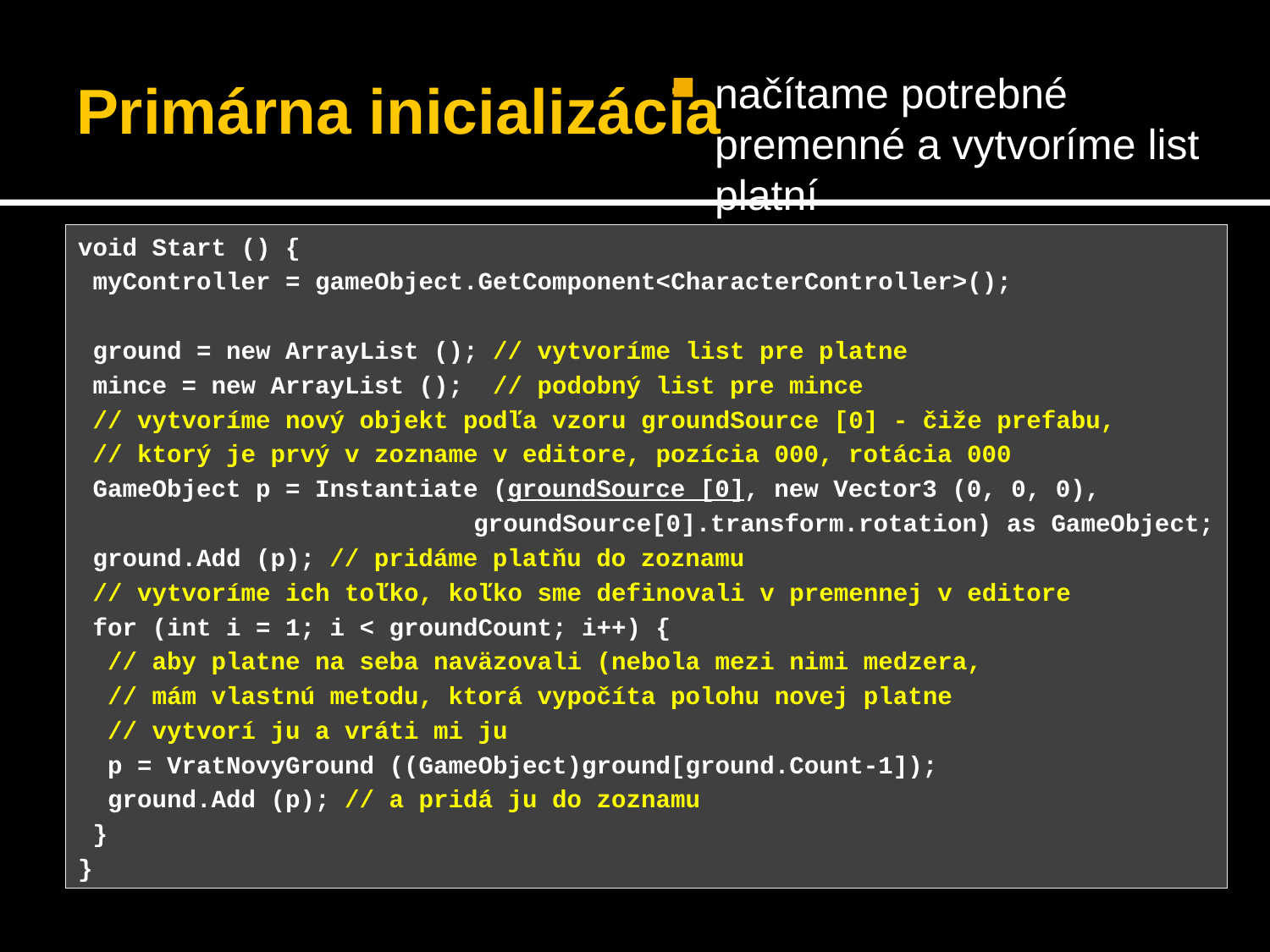

# Primárna inicializácia
načítame potrebné premenné a vytvoríme list platní
void Start () {
 myController = gameObject.GetComponent<CharacterController>();

 ground = new ArrayList (); // vytvoríme list pre platne
 mince = new ArrayList ();  // podobný list pre mince
 // vytvoríme nový objekt podľa vzoru groundSource [0] - čiže prefabu,
 // ktorý je prvý v zozname v editore, pozícia 000, rotácia 000
 GameObject p = Instantiate (groundSource [0], new Vector3 (0, 0, 0),
groundSource[0].transform.rotation) as GameObject;
 ground.Add (p); // pridáme platňu do zoznamu
 // vytvoríme ich toľko, koľko sme definovali v premennej v editore
 for (int i = 1; i < groundCount; i++) {
  // aby platne na seba naväzovali (nebola mezi nimi medzera,
  // mám vlastnú metodu, ktorá vypočíta polohu novej platne
  // vytvorí ju a vráti mi ju
  p = VratNovyGround ((GameObject)ground[ground.Count-1]);
  ground.Add (p); // a pridá ju do zoznamu
 }
}